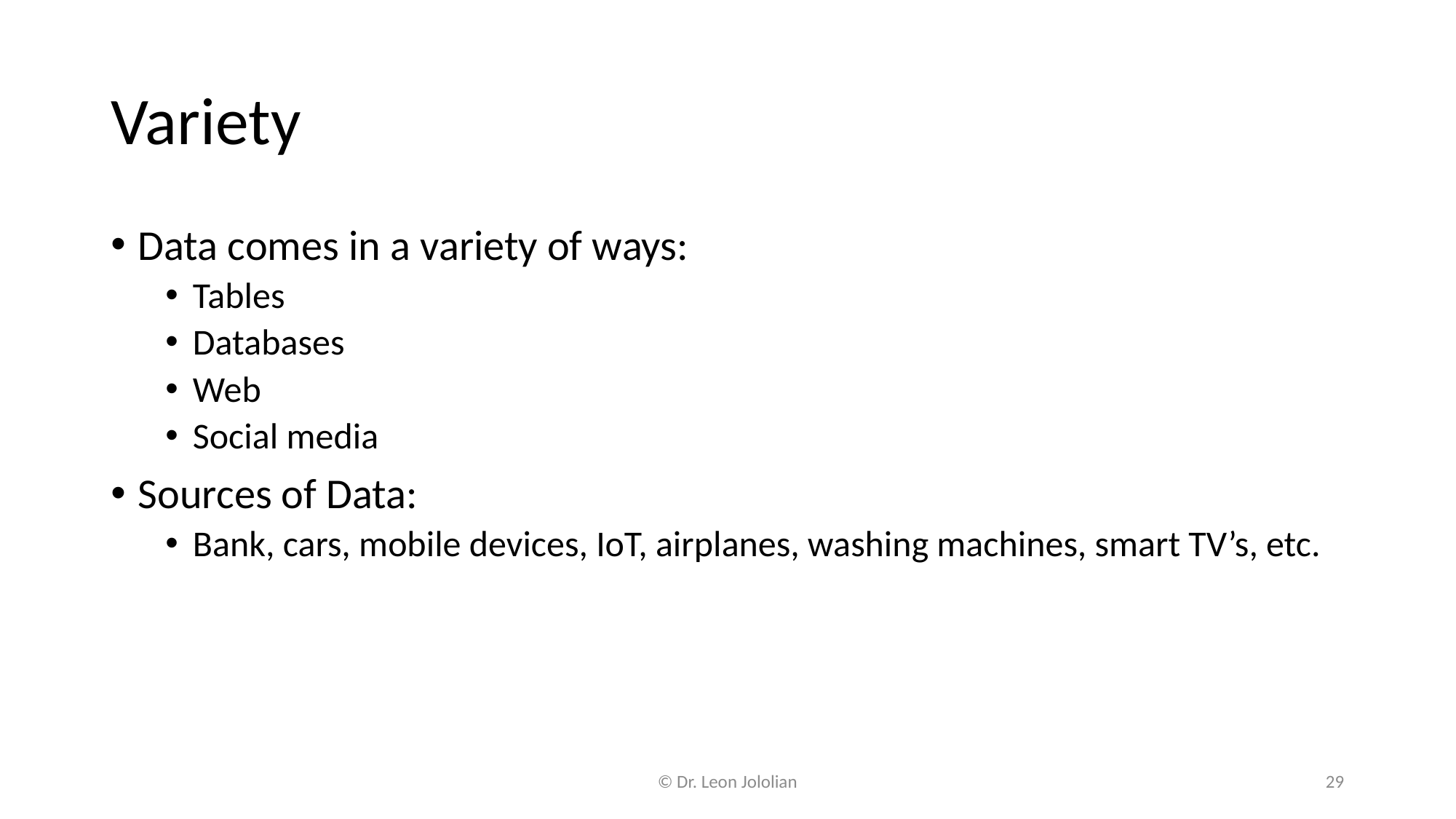

# Variety
Data comes in a variety of ways:
Tables
Databases
Web
Social media
Sources of Data:
Bank, cars, mobile devices, IoT, airplanes, washing machines, smart TV’s, etc.
© Dr. Leon Jololian
29